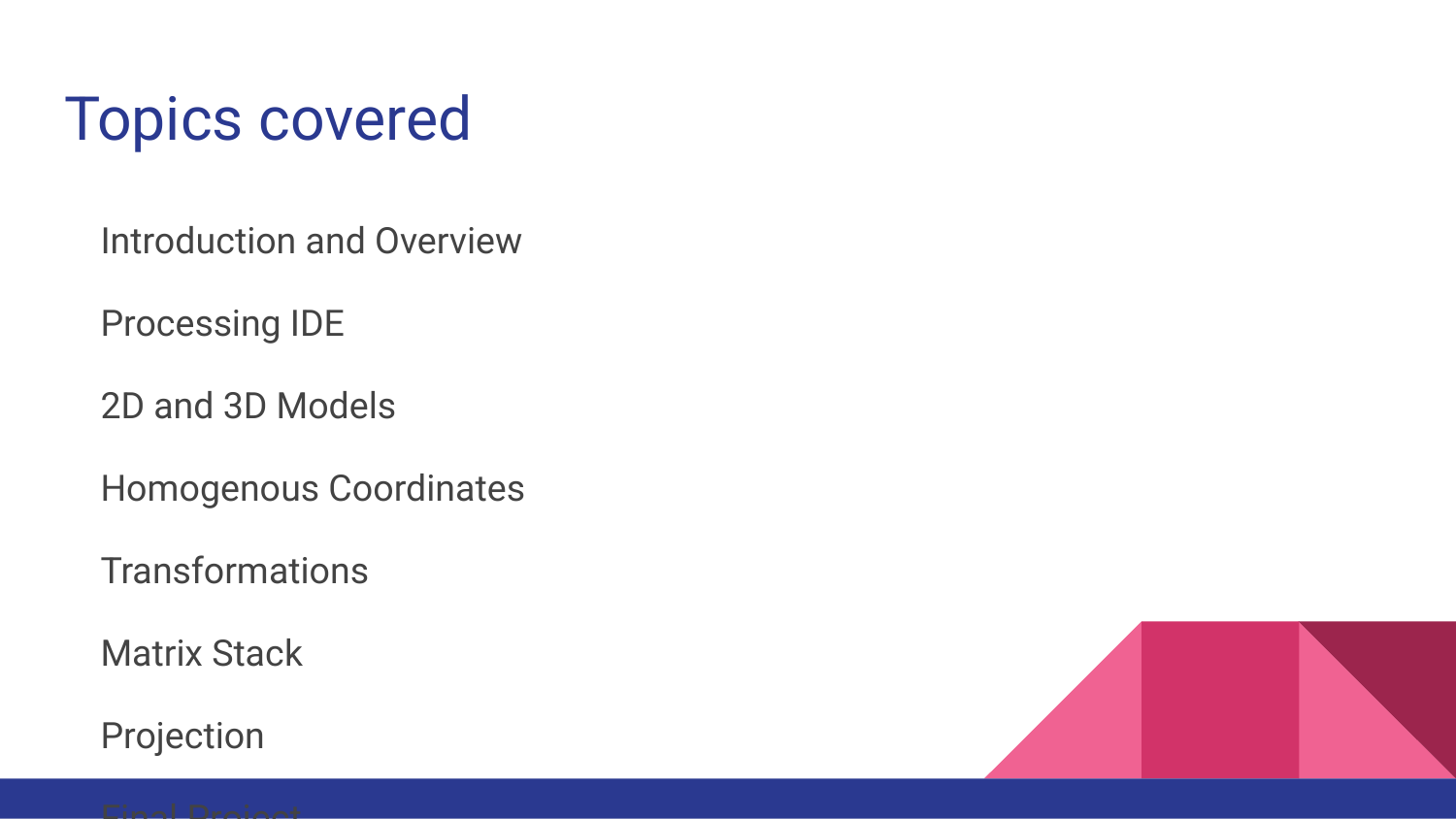

# Topics covered
Introduction and Overview
Processing IDE
2D and 3D Models
Homogenous Coordinates
Transformations
Matrix Stack
Projection
Final Project